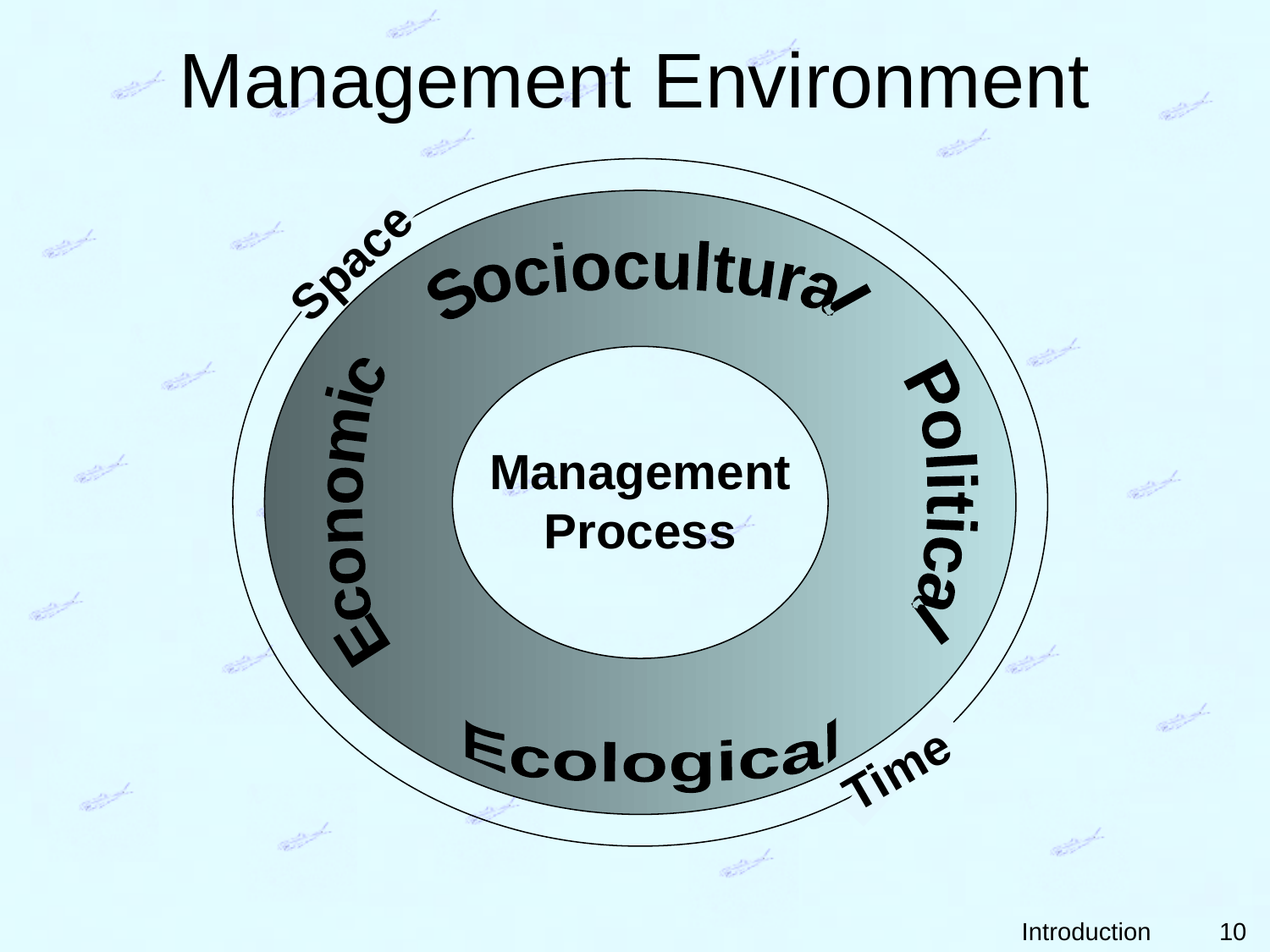

# Management Environment

Space

Sociocultural
Political
Economic
Ecological
Time

Management
Process
10
Introduction